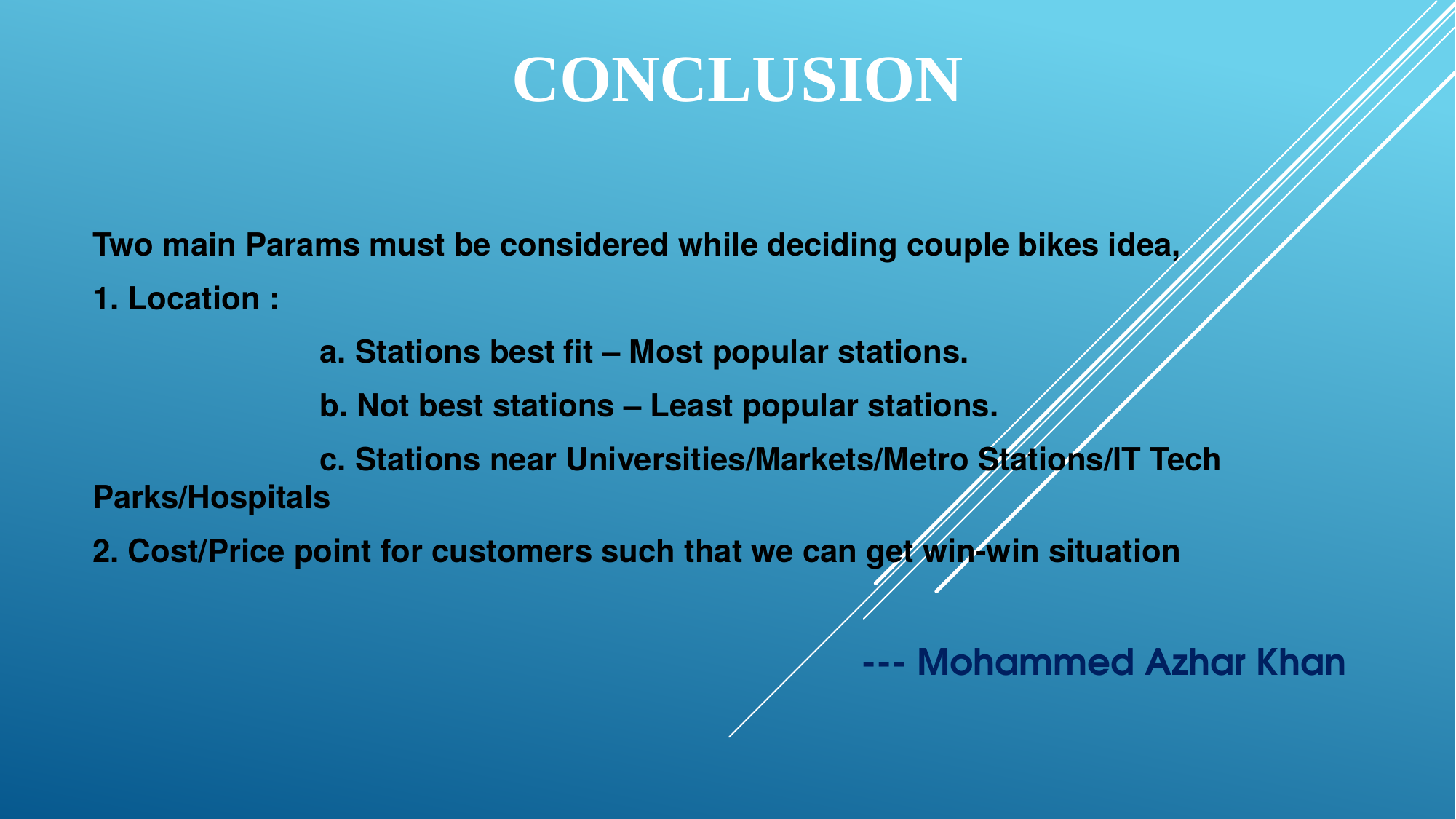

# Conclusion
Two main Params must be considered while deciding couple bikes idea,
1. Location :
		 a. Stations best fit – Most popular stations.
		 b. Not best stations – Least popular stations.
		 c. Stations near Universities/Markets/Metro Stations/IT Tech Parks/Hospitals
2. Cost/Price point for customers such that we can get win-win situation

                                                                                        --- Mohammed Azhar Khan